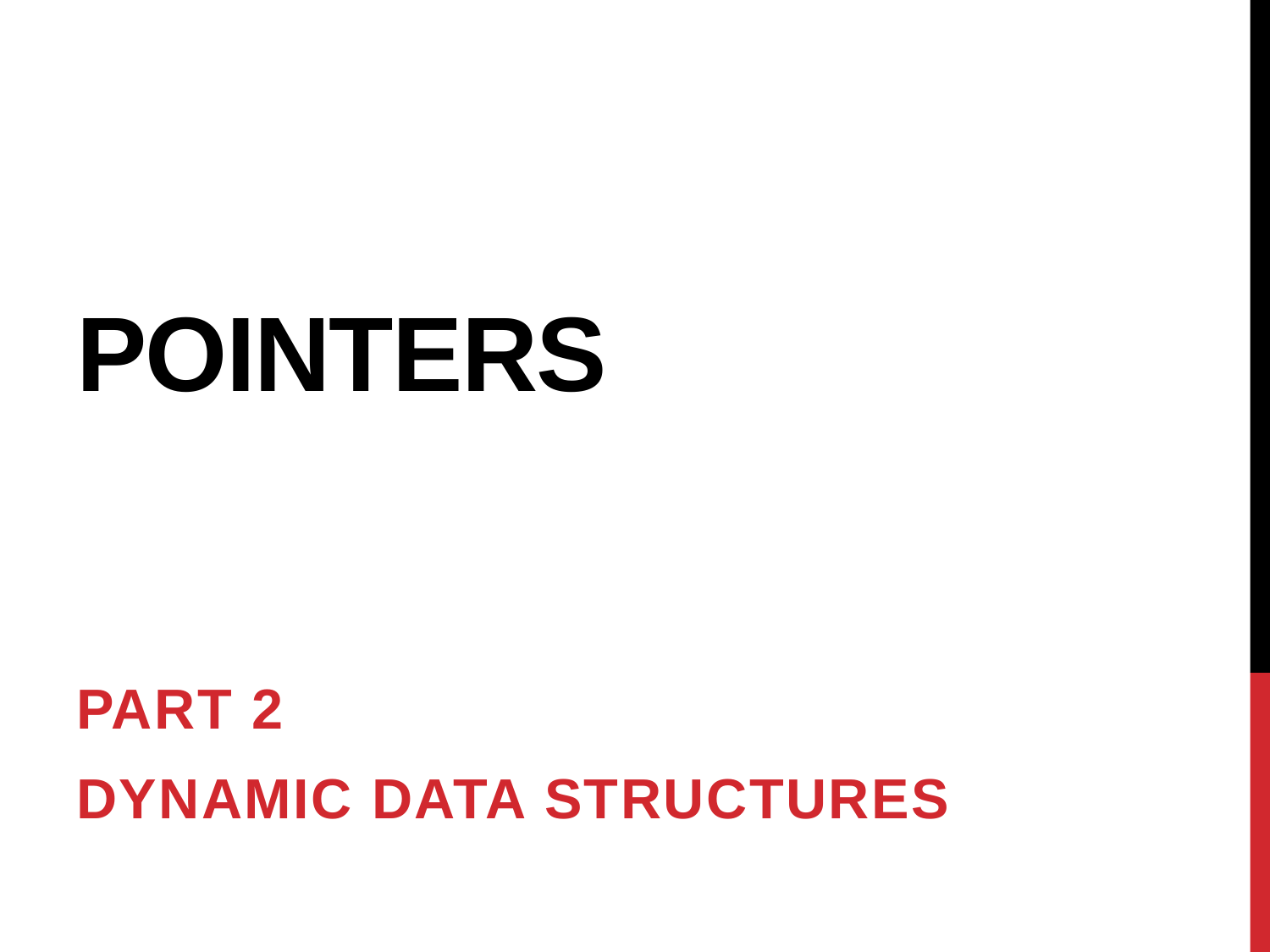

# pointers
Part 2
Dynamic data structures